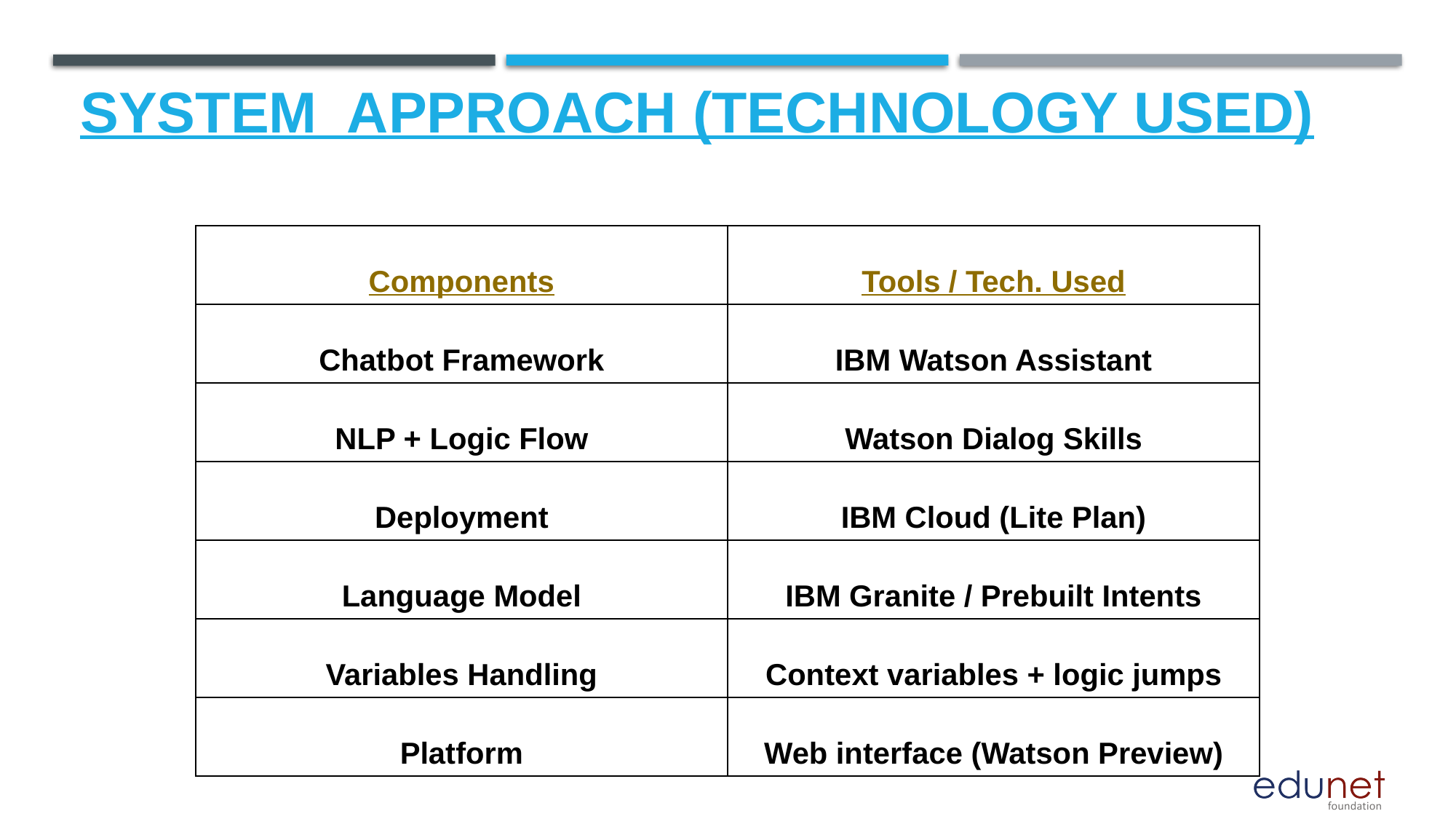

# SYSTEM  APPROACH (TECHNOLOGY USED)
| Components | Tools / Tech. Used |
| --- | --- |
| Chatbot Framework | IBM Watson Assistant |
| NLP + Logic Flow | Watson Dialog Skills |
| Deployment | IBM Cloud (Lite Plan) |
| Language Model | IBM Granite / Prebuilt Intents |
| Variables Handling | Context variables + logic jumps |
| Platform | Web interface (Watson Preview) |